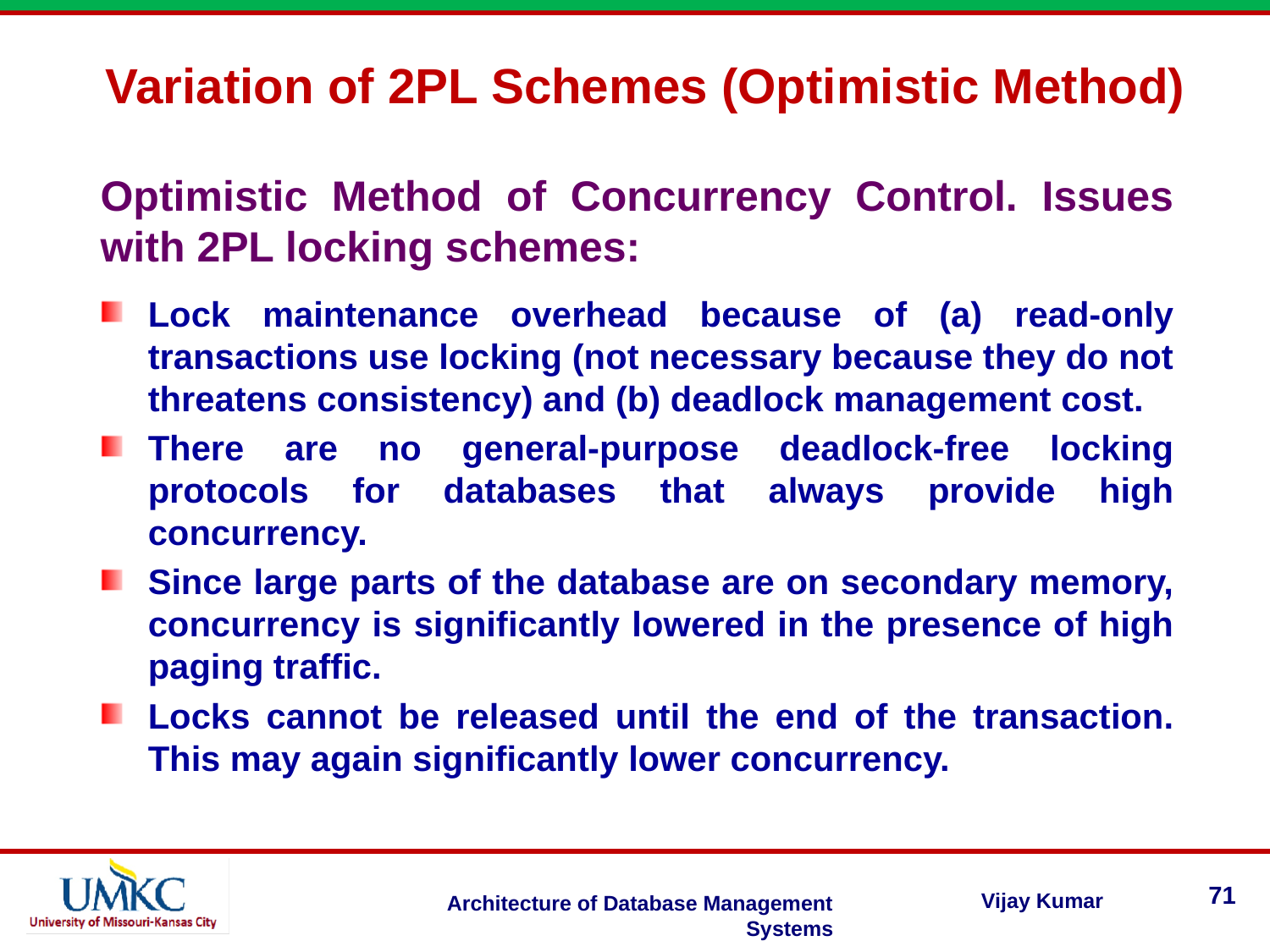

Variation of 2PL Schemes (Optimistic Method)
Optimistic Method of Concurrency Control. Issues with 2PL locking schemes:
Lock maintenance overhead because of (a) read-only transactions use locking (not necessary because they do not threatens consistency) and (b) deadlock management cost.
There are no general-purpose deadlock-free locking protocols for databases that always provide high concurrency.
Since large parts of the database are on secondary memory, concurrency is significantly lowered in the presence of high paging traffic.
Locks cannot be released until the end of the transaction. This may again significantly lower concurrency.
71